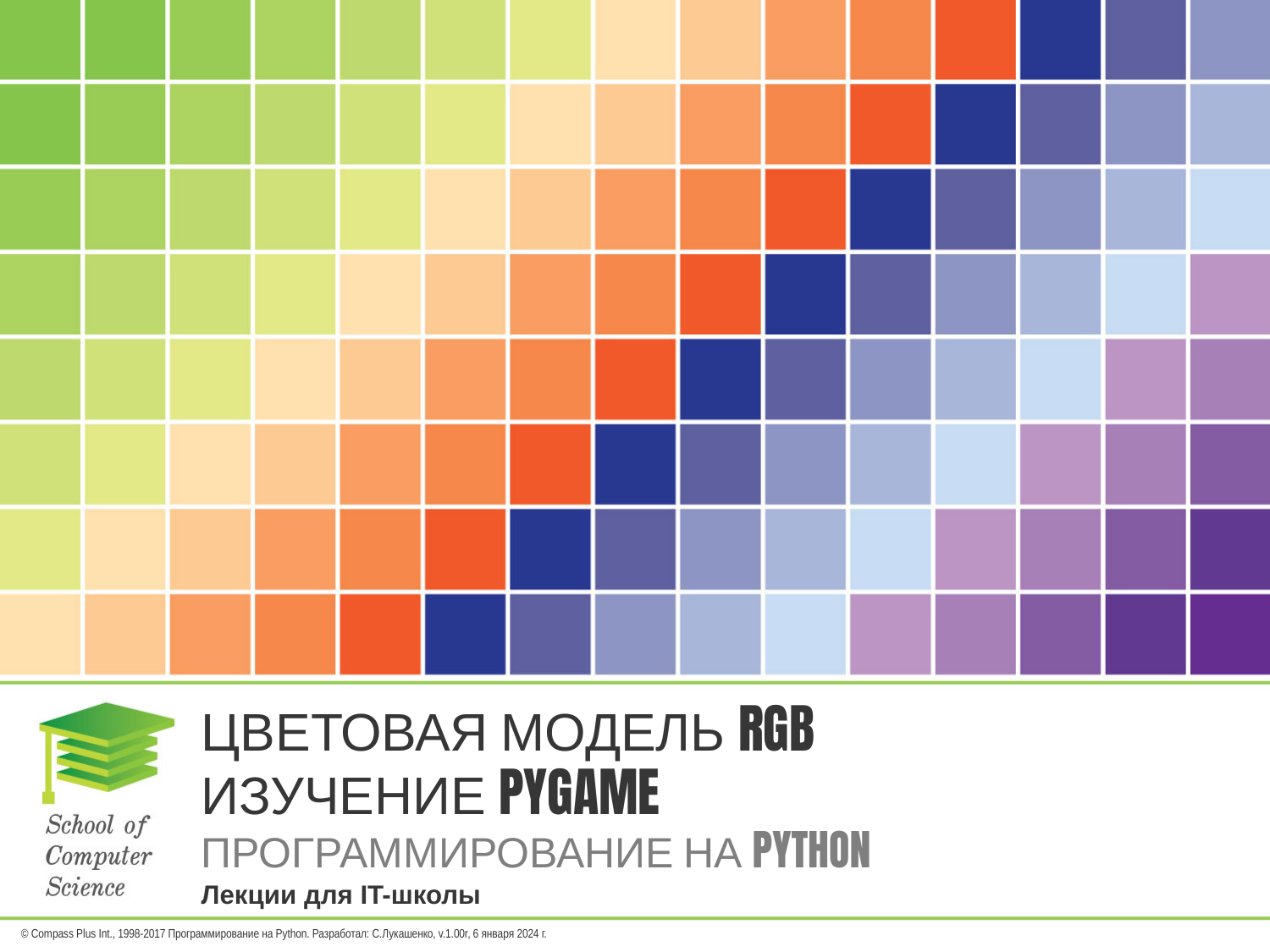

# ЦВЕТОВАЯ МОДЕЛЬ RGB ИЗУЧЕНИЕ PYGAME
Лекции для IT-школы